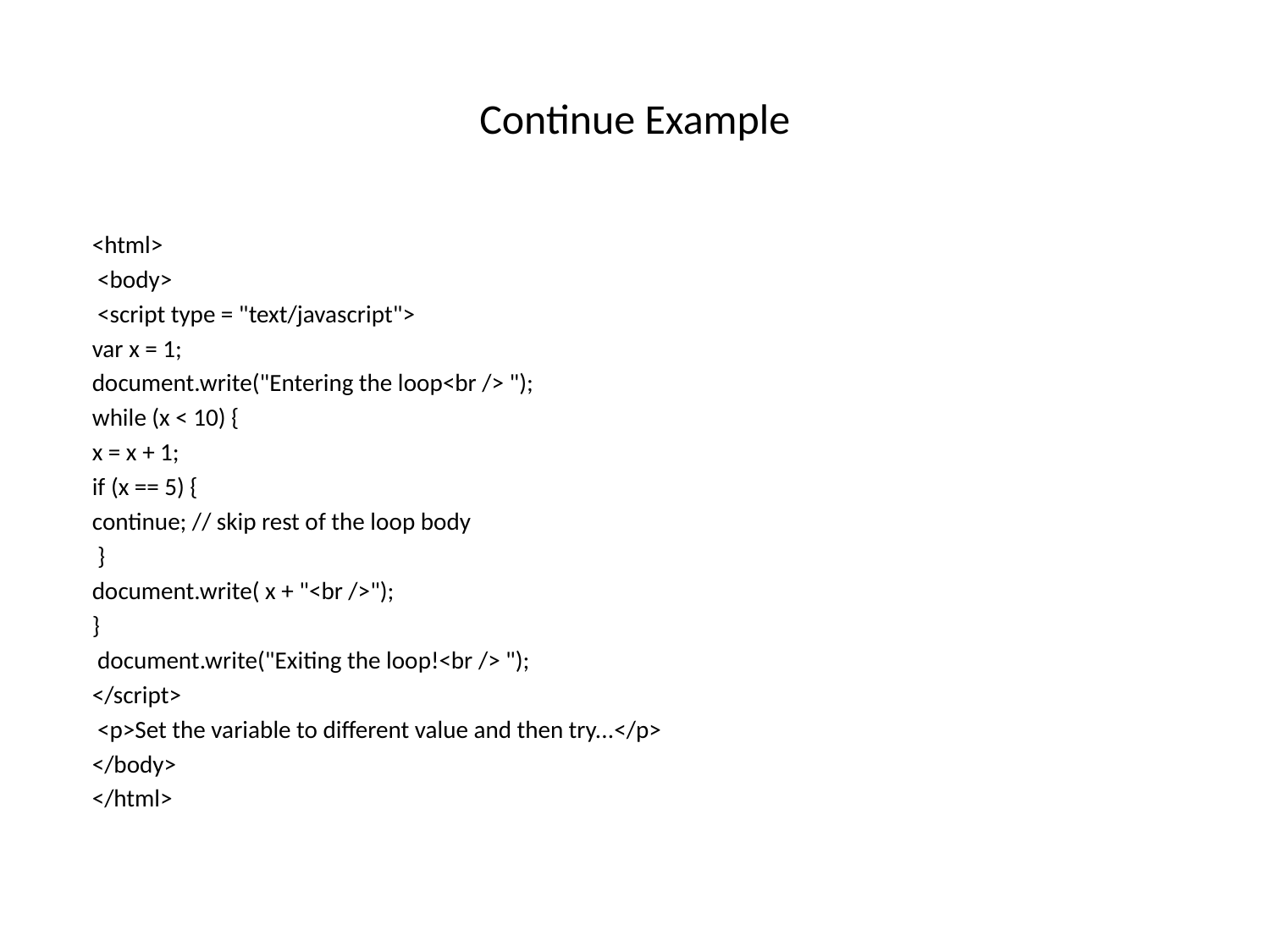

# Continue Example
<html>
 <body>
 <script type = "text/javascript">
var x = 1;
document.write("Entering the loop<br /> ");
while (x < 10) {
x = x + 1;
if (x == 5) {
continue; // skip rest of the loop body
 }
document.write( x + "<br />");
}
 document.write("Exiting the loop!<br /> ");
</script>
 <p>Set the variable to different value and then try...</p>
</body>
</html>